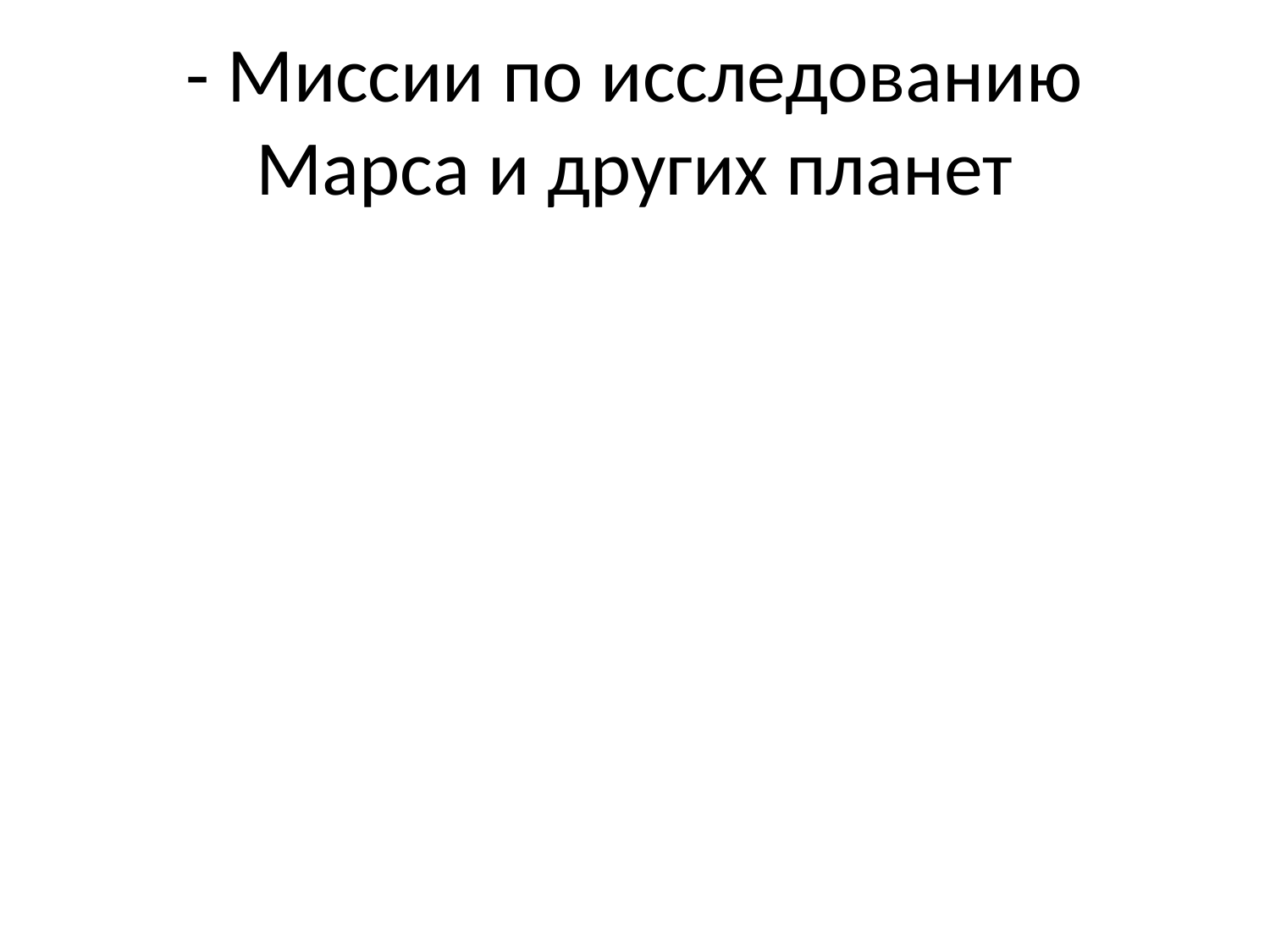

# - Миссии по исследованию Марса и других планет